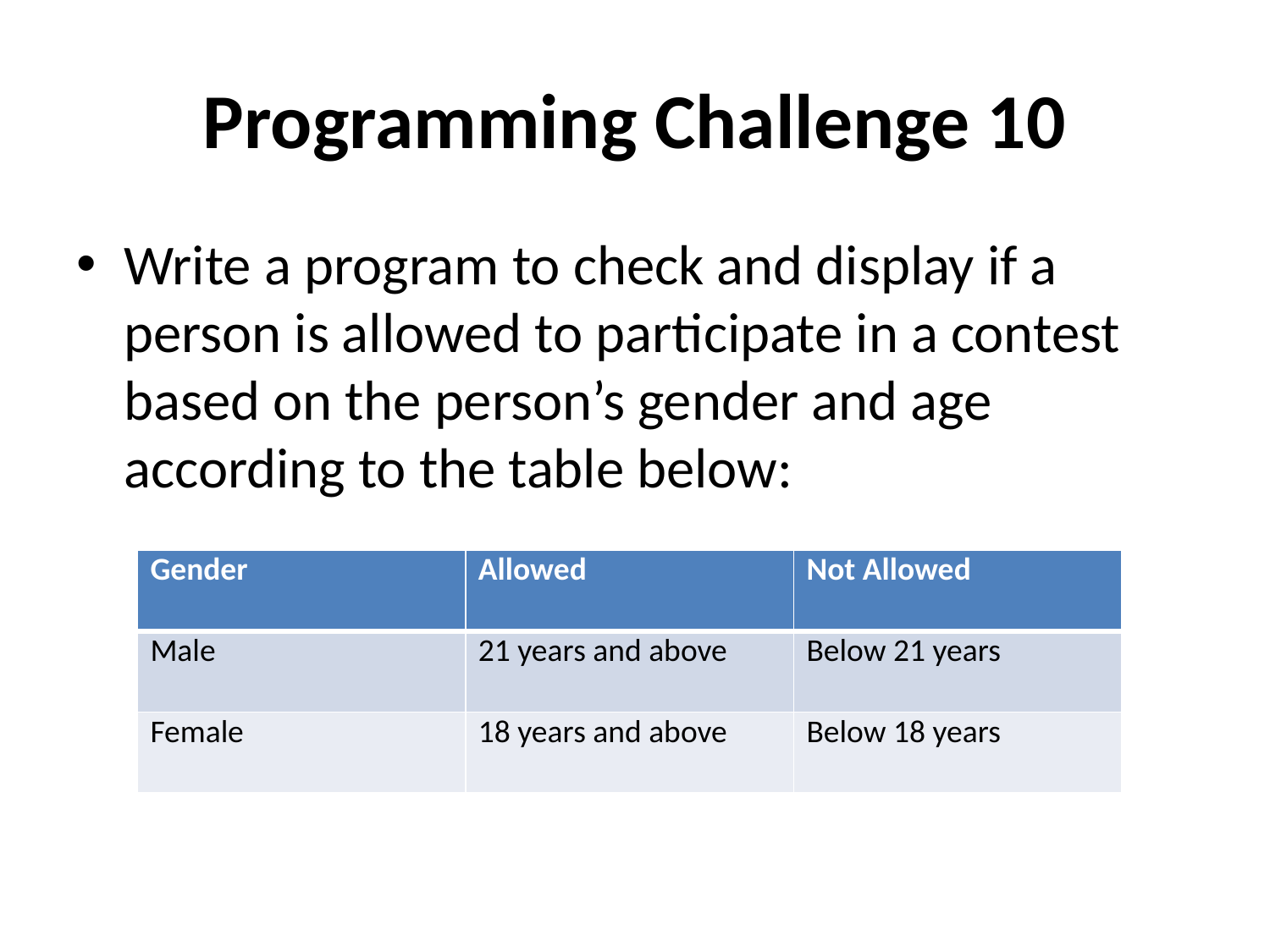

# Programming Challenge 10
Write a program to check and display if a person is allowed to participate in a contest based on the person’s gender and age according to the table below:
| Gender | Allowed | Not Allowed |
| --- | --- | --- |
| Male | 21 years and above | Below 21 years |
| Female | 18 years and above | Below 18 years |